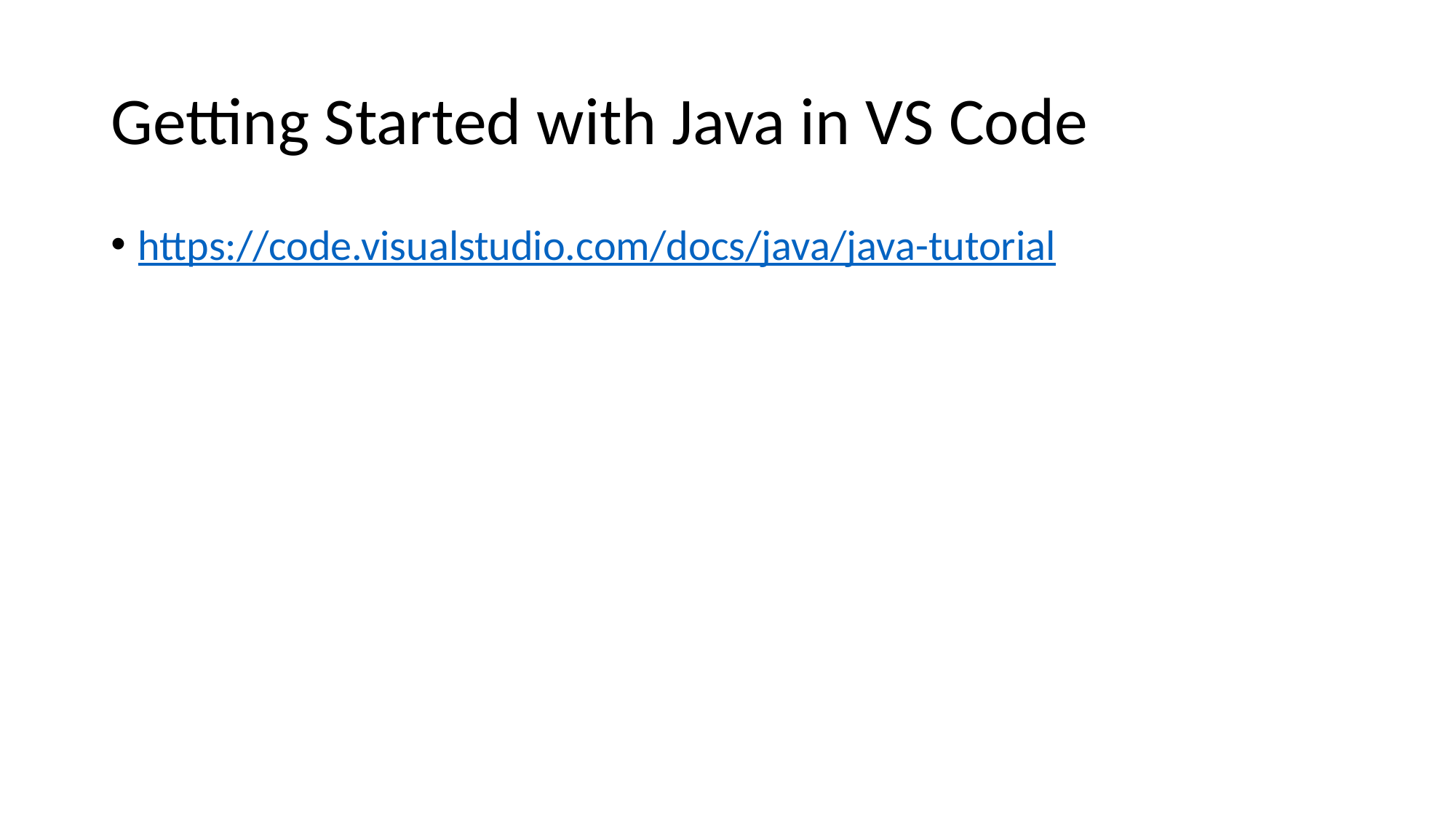

# Getting Started with Java in VS Code
https://code.visualstudio.com/docs/java/java-tutorial